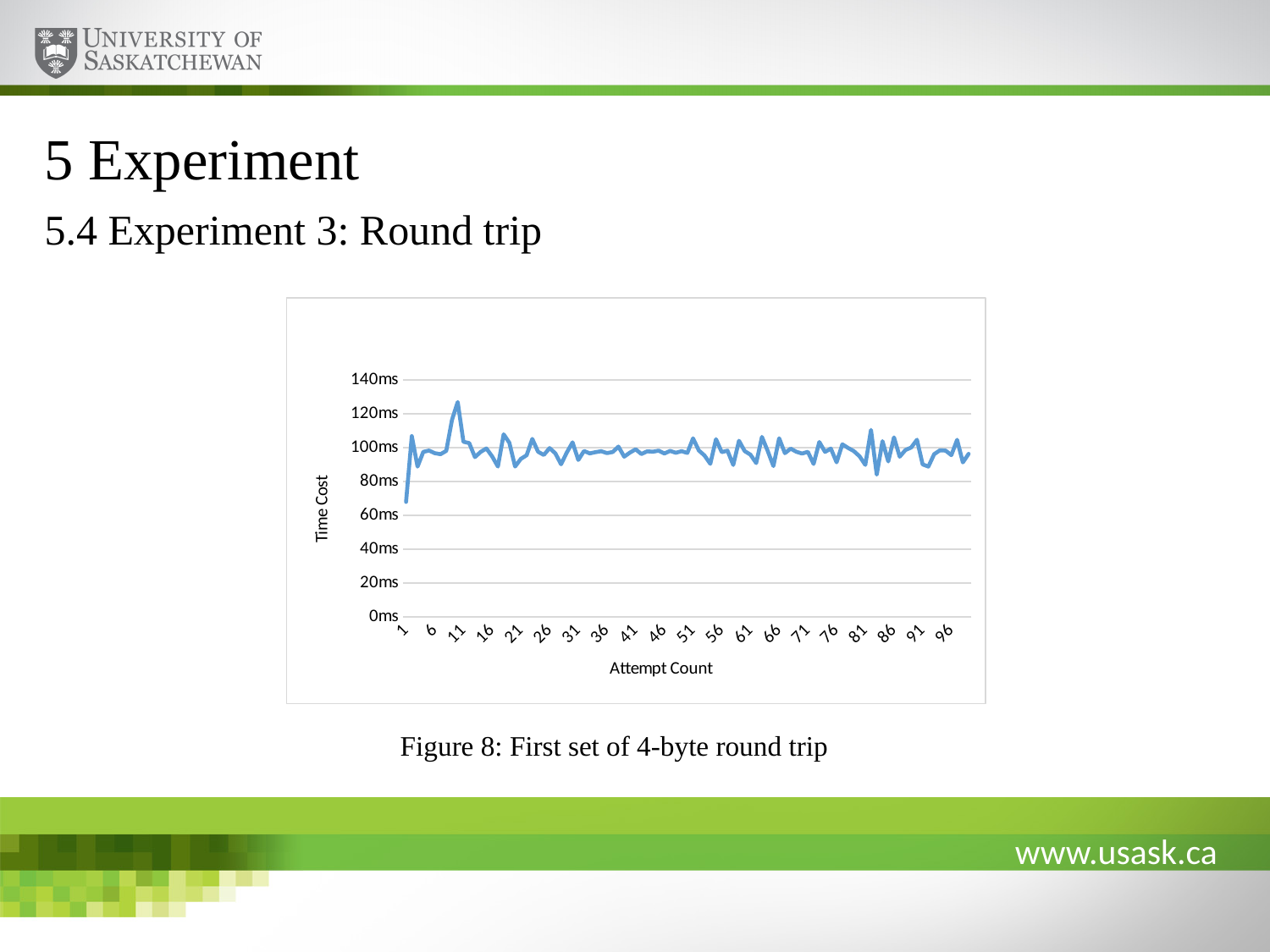

# 5 Experiment
5.4 Experiment 3: Round trip

### Chart:

| Category |  |
|---|---|
Figure 8: First set of 4-byte round trip